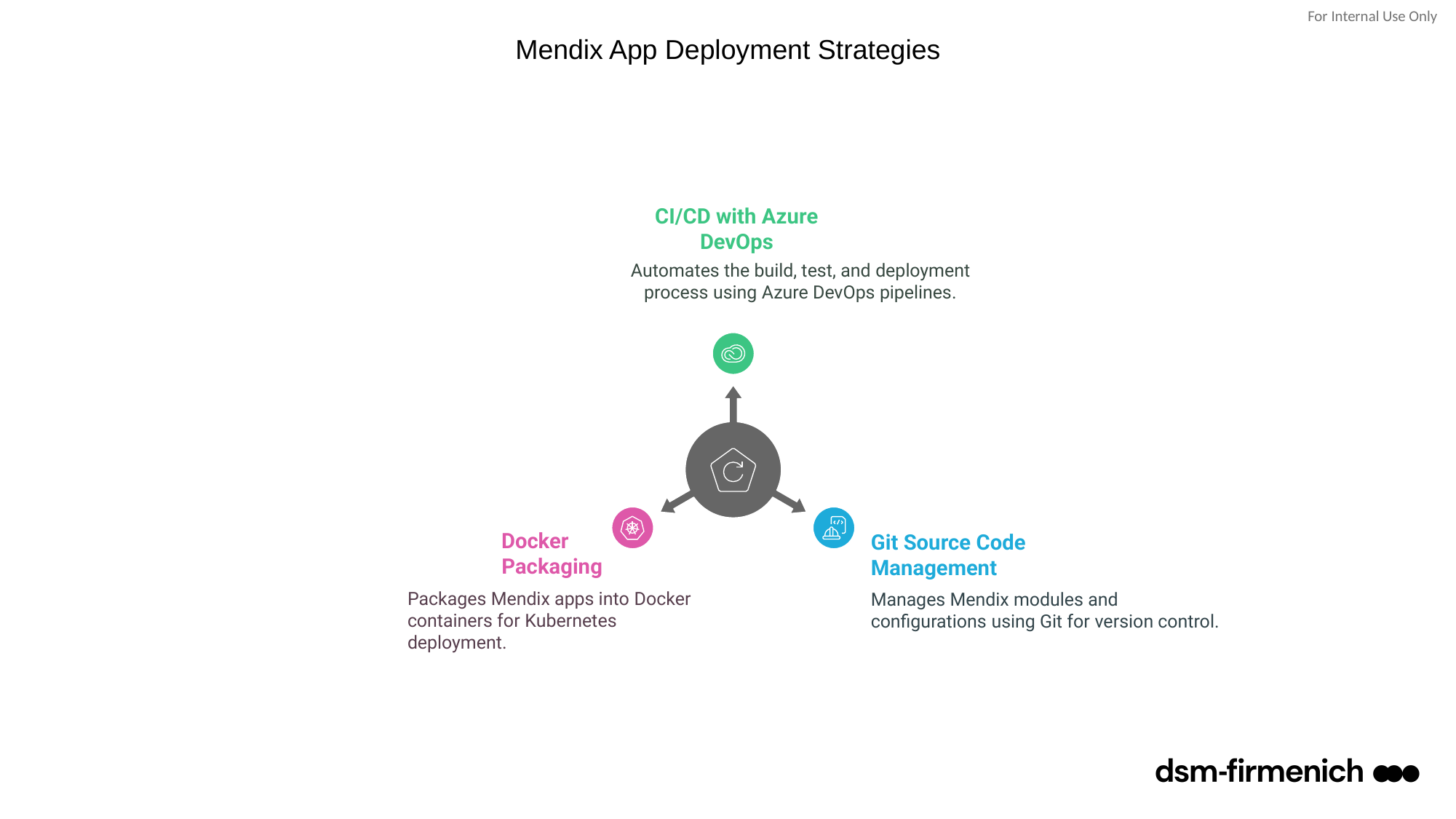

# Mendix App Deployment Strategies
CI/CD with Azure
DevOps
Automates the build, test, and deployment process using Azure DevOps pipelines.

Docker
Packaging
Git Source Code Management
Packages Mendix apps into Docker containers for Kubernetes deployment.
Manages Mendix modules and configurations using Git for version control.